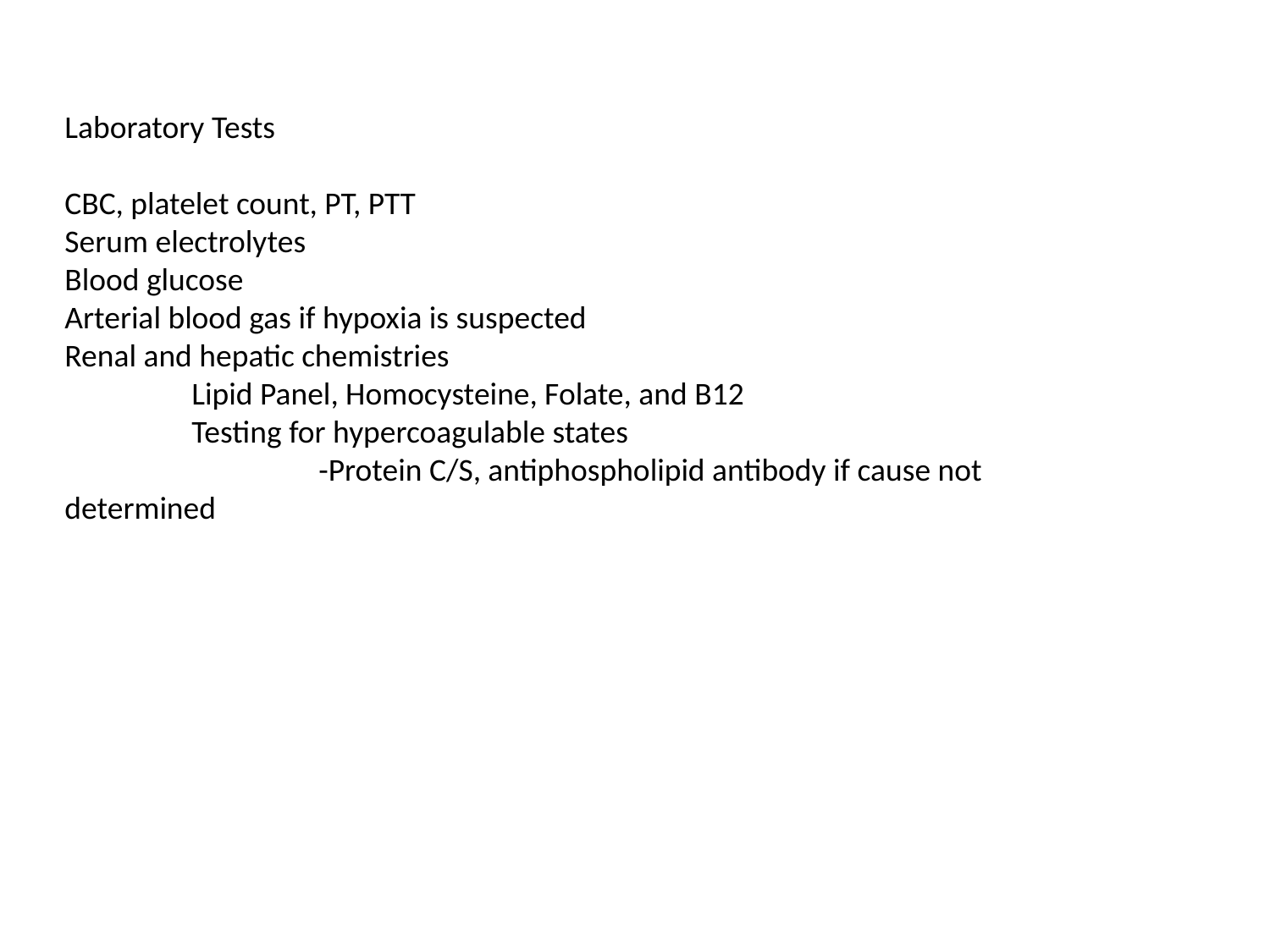

Laboratory Tests

CBC, platelet count, PT, PTT
Serum electrolytes
Blood glucose
Arterial blood gas if hypoxia is suspected
Renal and hepatic chemistries
	Lipid Panel, Homocysteine, Folate, and B12
	Testing for hypercoagulable states
		-Protein C/S, antiphospholipid antibody if cause not determined